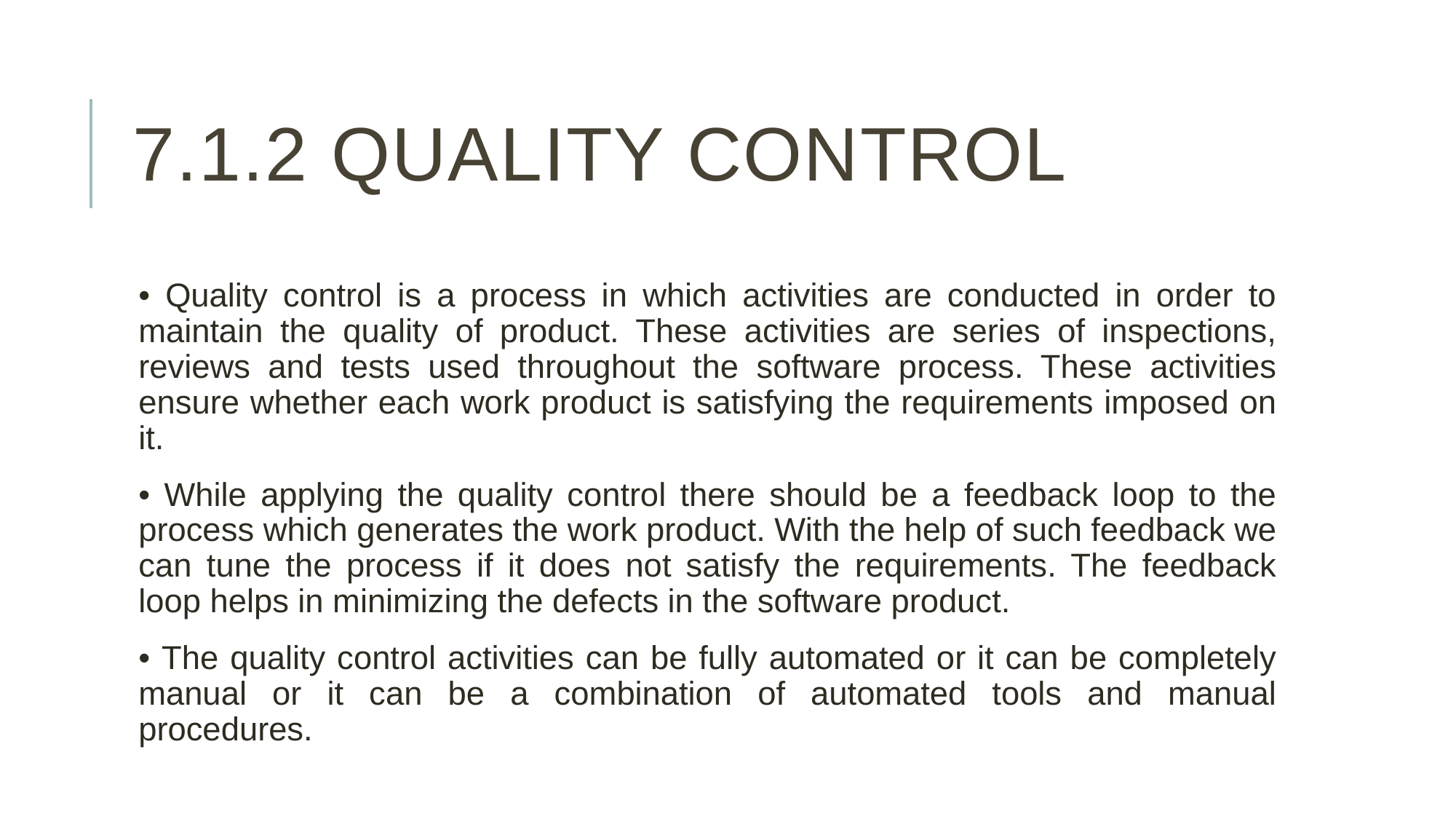

# 7.1.2 Quality Control
• Quality control is a process in which activities are conducted in order to maintain the quality of product. These activities are series of inspections, reviews and tests used throughout the software process. These activities ensure whether each work product is satisfying the requirements imposed on it.
• While applying the quality control there should be a feedback loop to the process which generates the work product. With the help of such feedback we can tune the process if it does not satisfy the requirements. The feedback loop helps in minimizing the defects in the software product.
• The quality control activities can be fully automated or it can be completely manual or it can be a combination of automated tools and manual procedures.